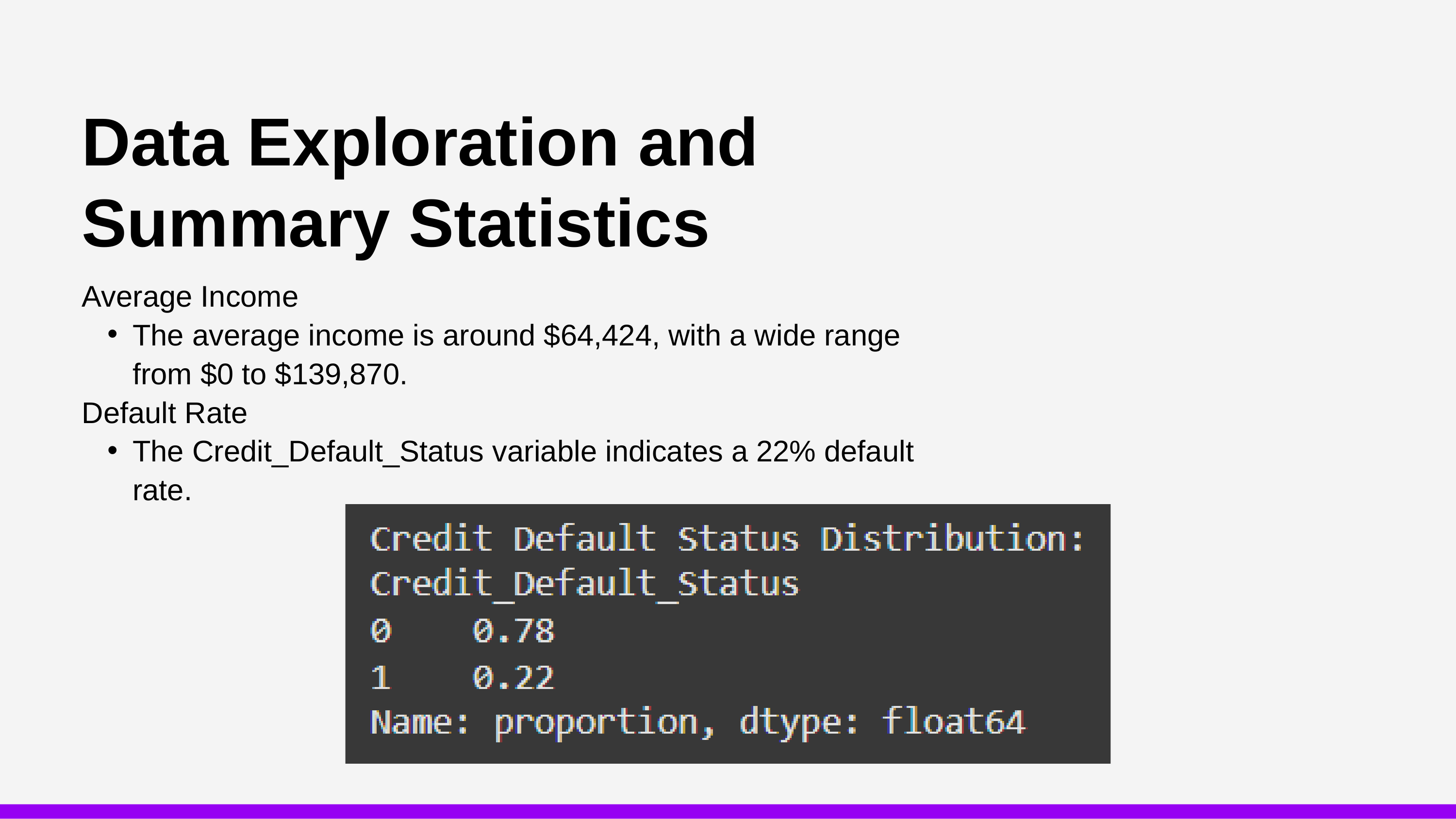

Data Exploration and Summary Statistics
Average Income
The average income is around $64,424, with a wide range from $0 to $139,870.
Default Rate
The Credit_Default_Status variable indicates a 22% default rate.